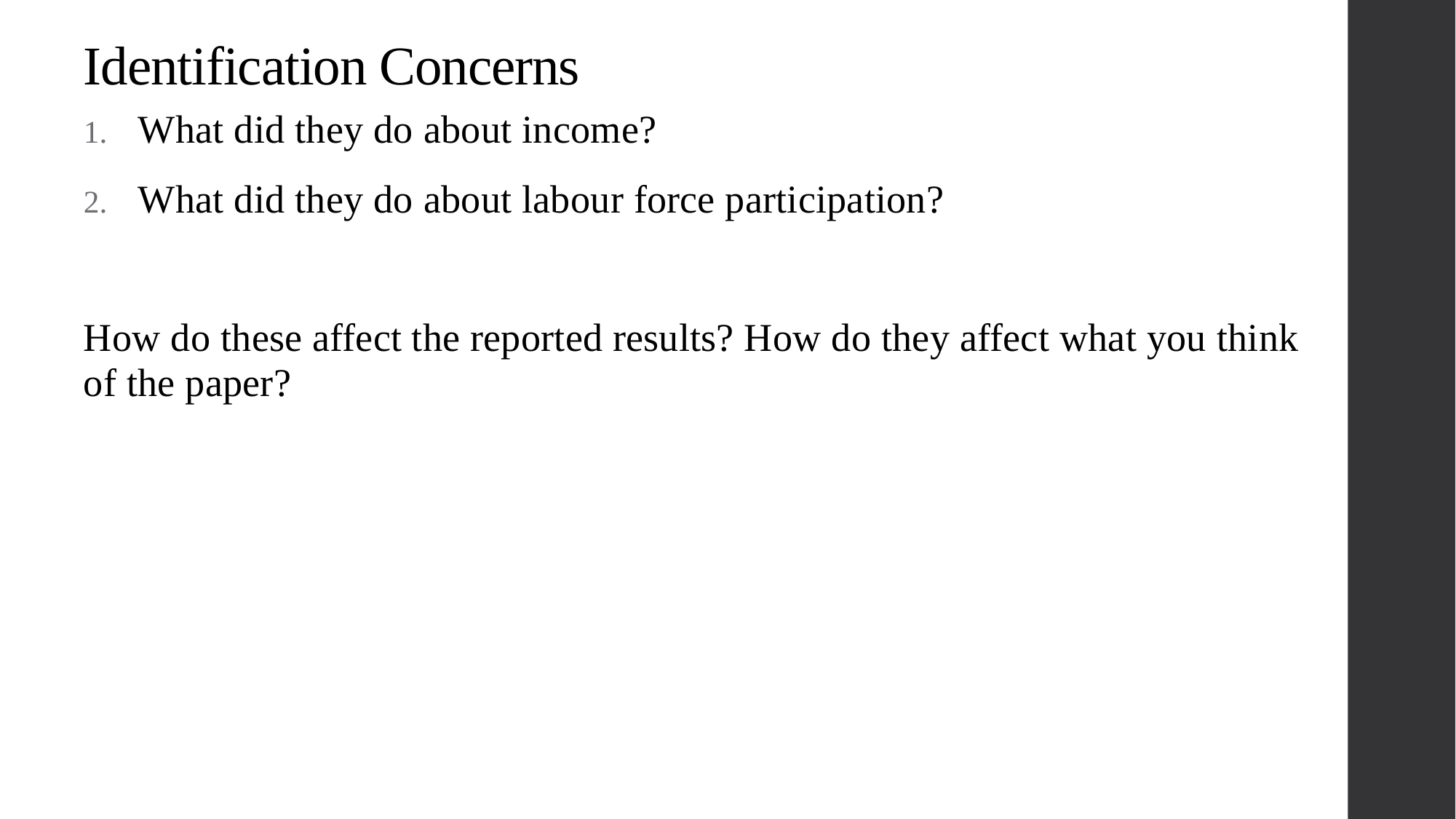

# Identification Concerns
What did they do about income?
What did they do about labour force participation?

How do these affect the reported results? How do they affect what you think of the paper?